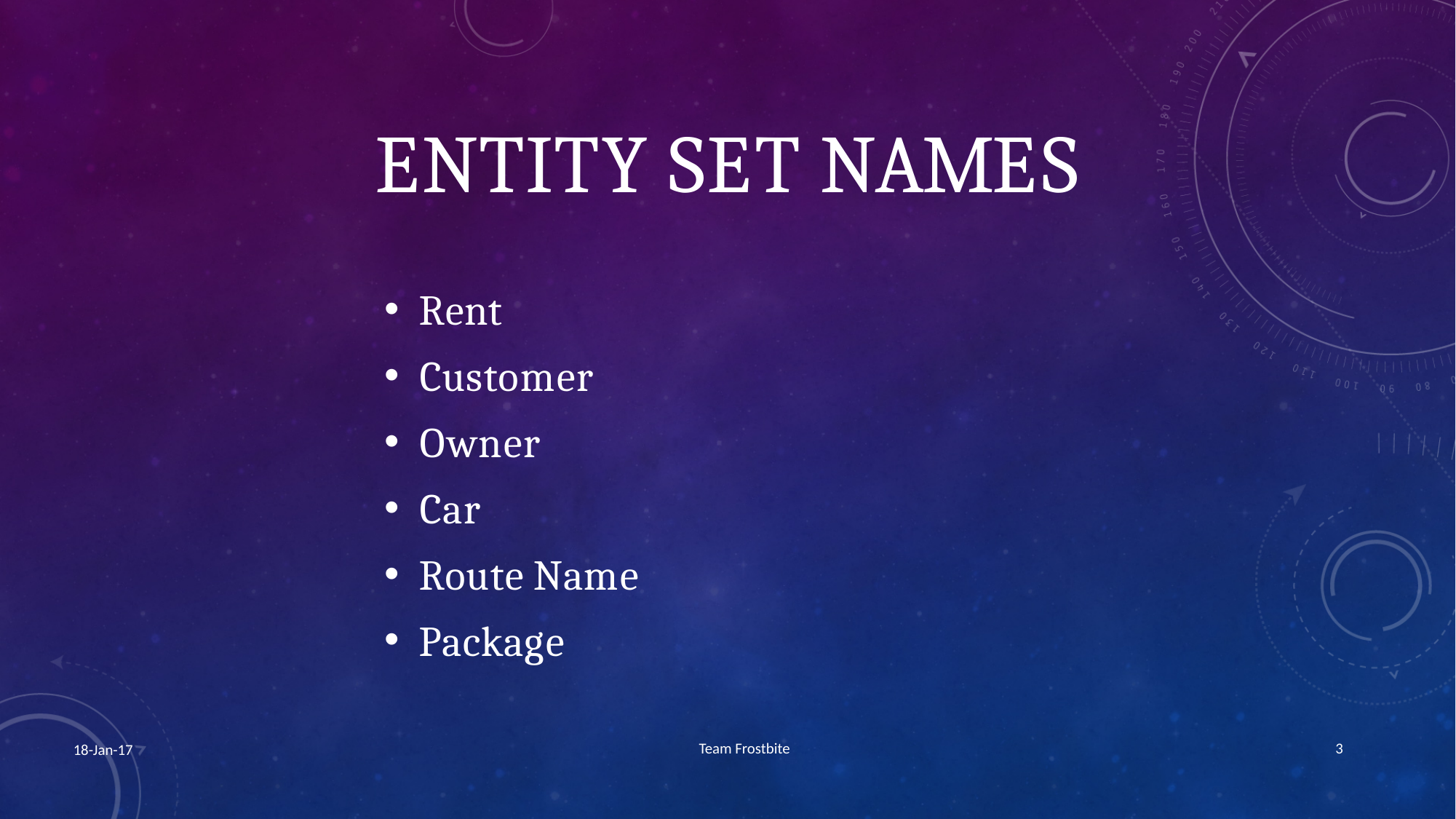

# ENTITY SET NAMES
Rent
Customer
Owner
Car
Route Name
Package
Team Frostbite
3
18-Jan-17